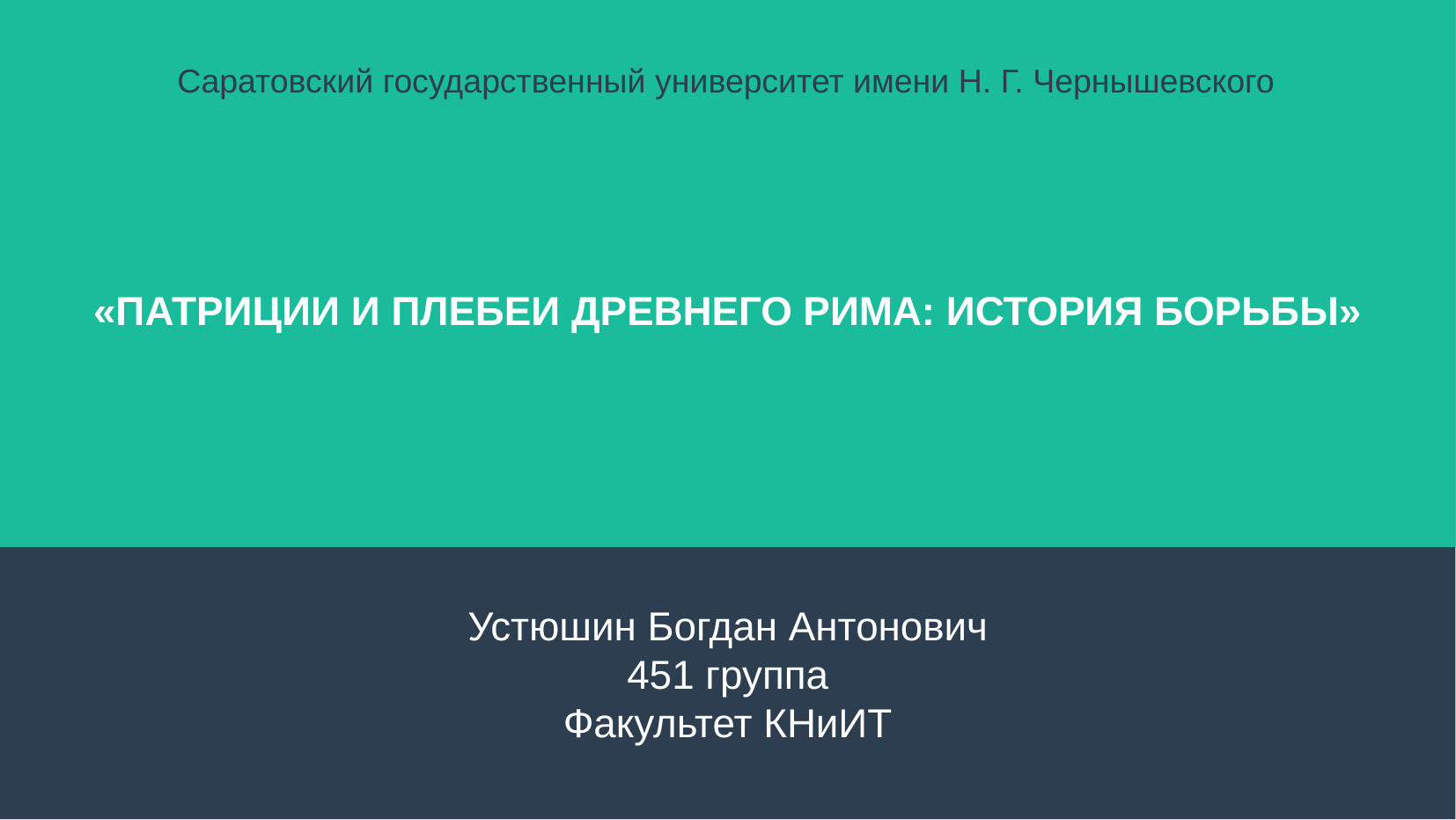

Саратовский государственный университет имени Н. Г. Чернышевского
# «ПАТРИЦИИ И ПЛЕБЕИ ДРЕВНЕГО РИМА: ИСТОРИЯ БОРЬБЫ»
Устюшин Богдан Антонович
451 группа
Факультет КНиИТ